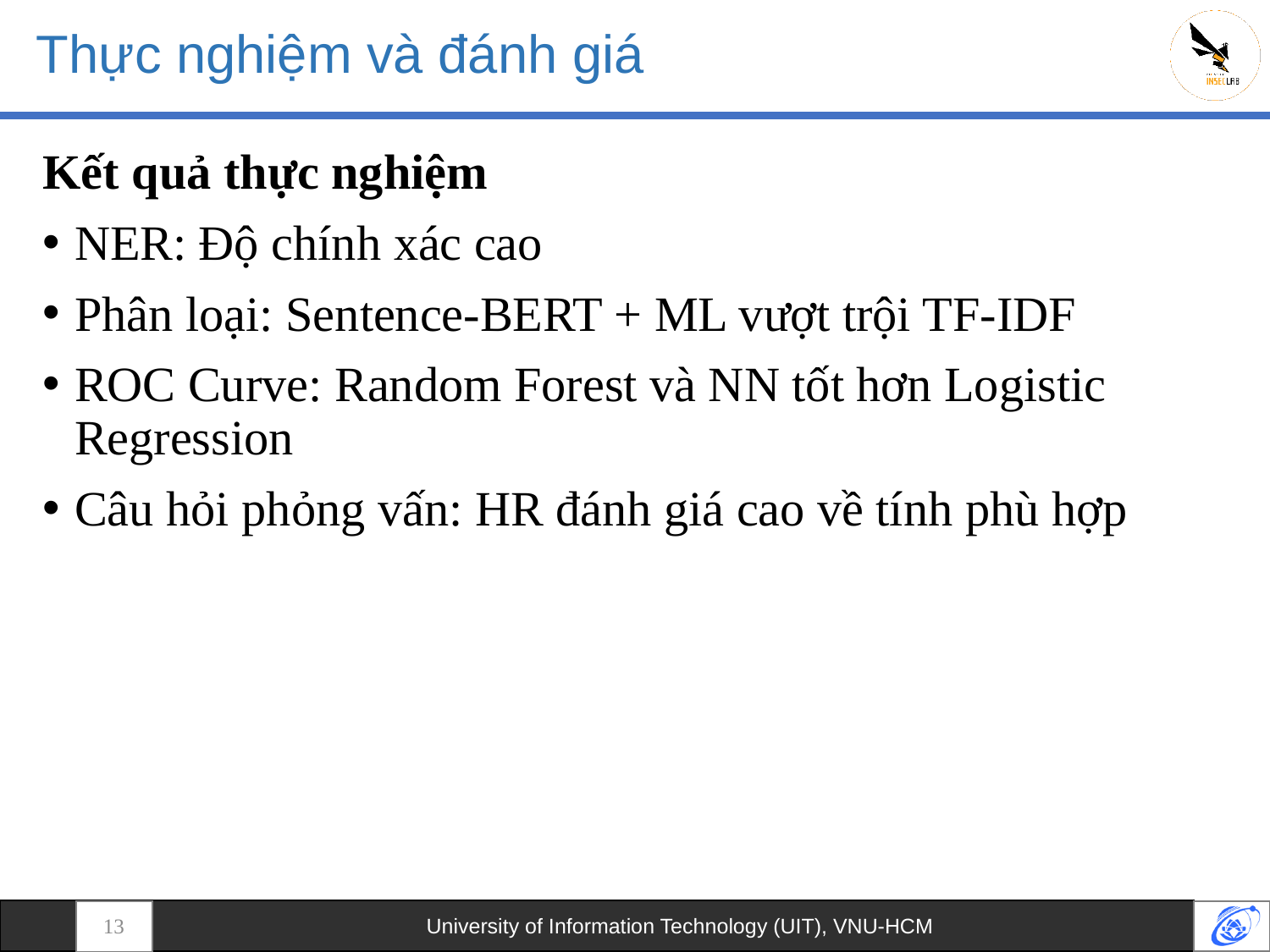

# Thực nghiệm và đánh giá
Kết quả thực nghiệm
NER: Độ chính xác cao
Phân loại: Sentence-BERT + ML vượt trội TF-IDF
ROC Curve: Random Forest và NN tốt hơn Logistic Regression
Câu hỏi phỏng vấn: HR đánh giá cao về tính phù hợp

13